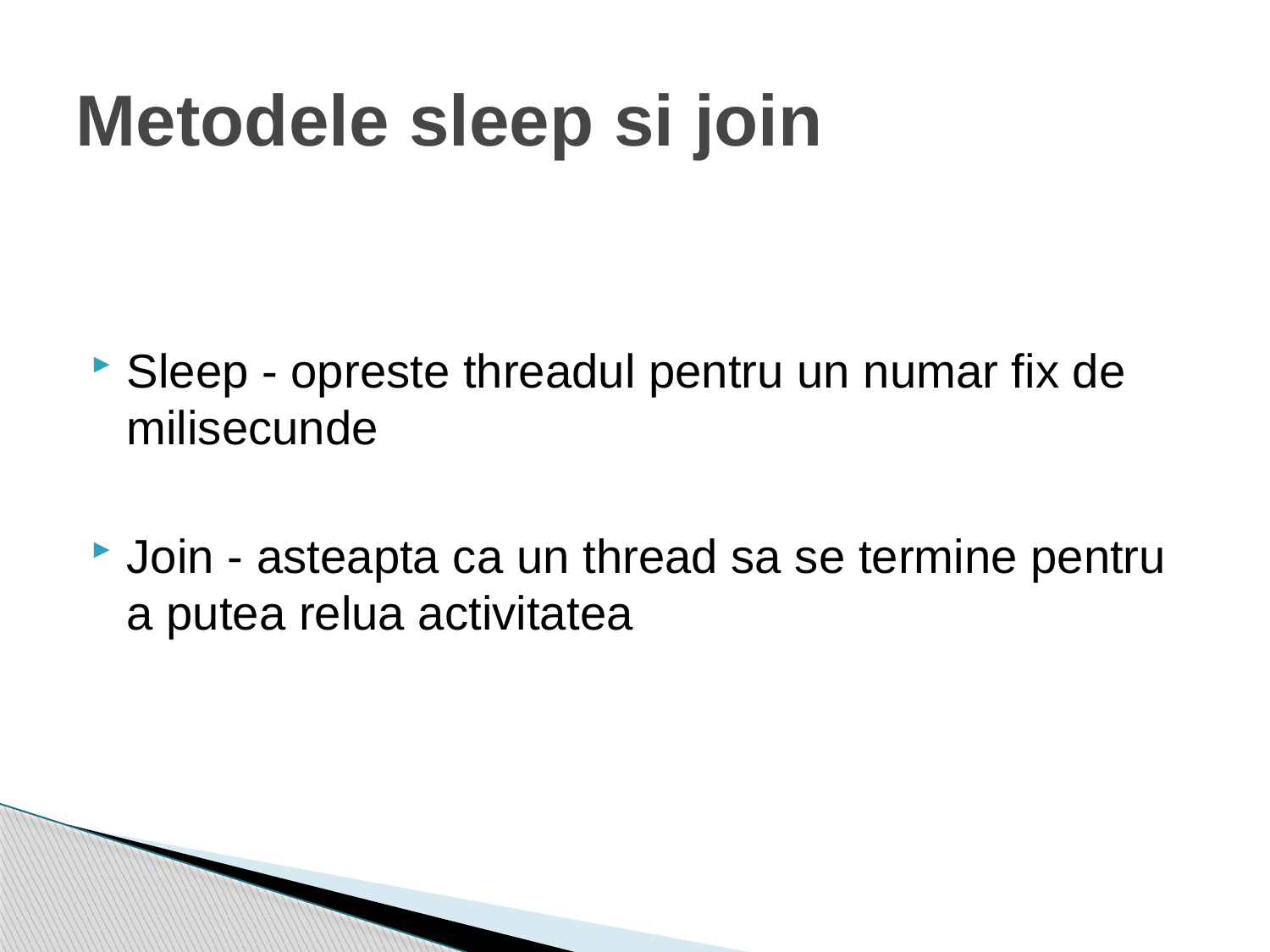

# Metodele sleep si join

Sleep - opreste threadul pentru un numar fix de milisecunde

Join - asteapta ca un thread sa se termine pentru a putea relua activitatea